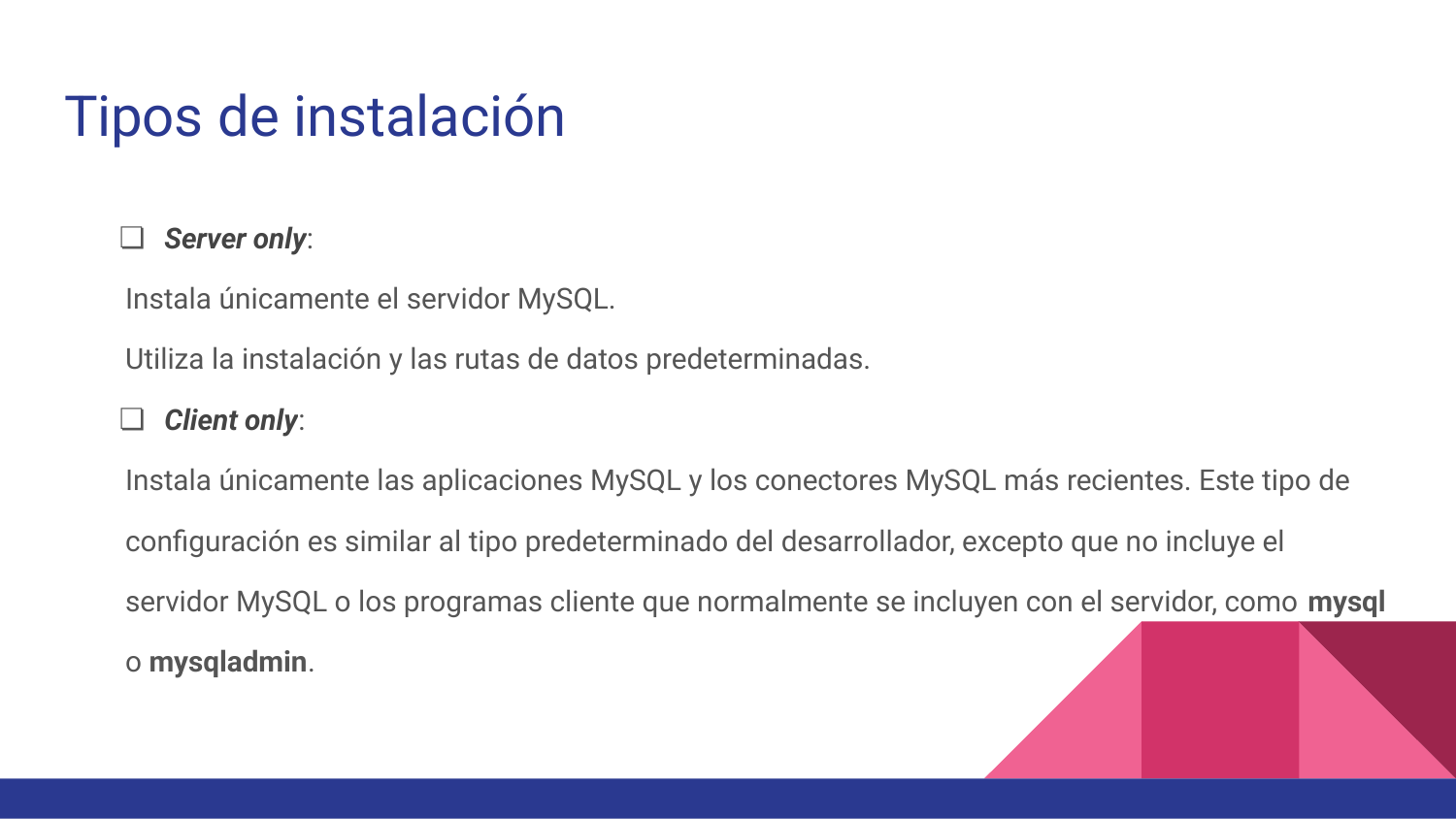

# Tipos de instalación

Server only:
Instala únicamente el servidor MySQL.
Utiliza la instalación y las rutas de datos predeterminadas.
Client only:
Instala únicamente las aplicaciones MySQL y los conectores MySQL más recientes. Este tipo de configuración es similar al tipo predeterminado del desarrollador, excepto que no incluye el servidor MySQL o los programas cliente que normalmente se incluyen con el servidor, como mysql o mysqladmin.